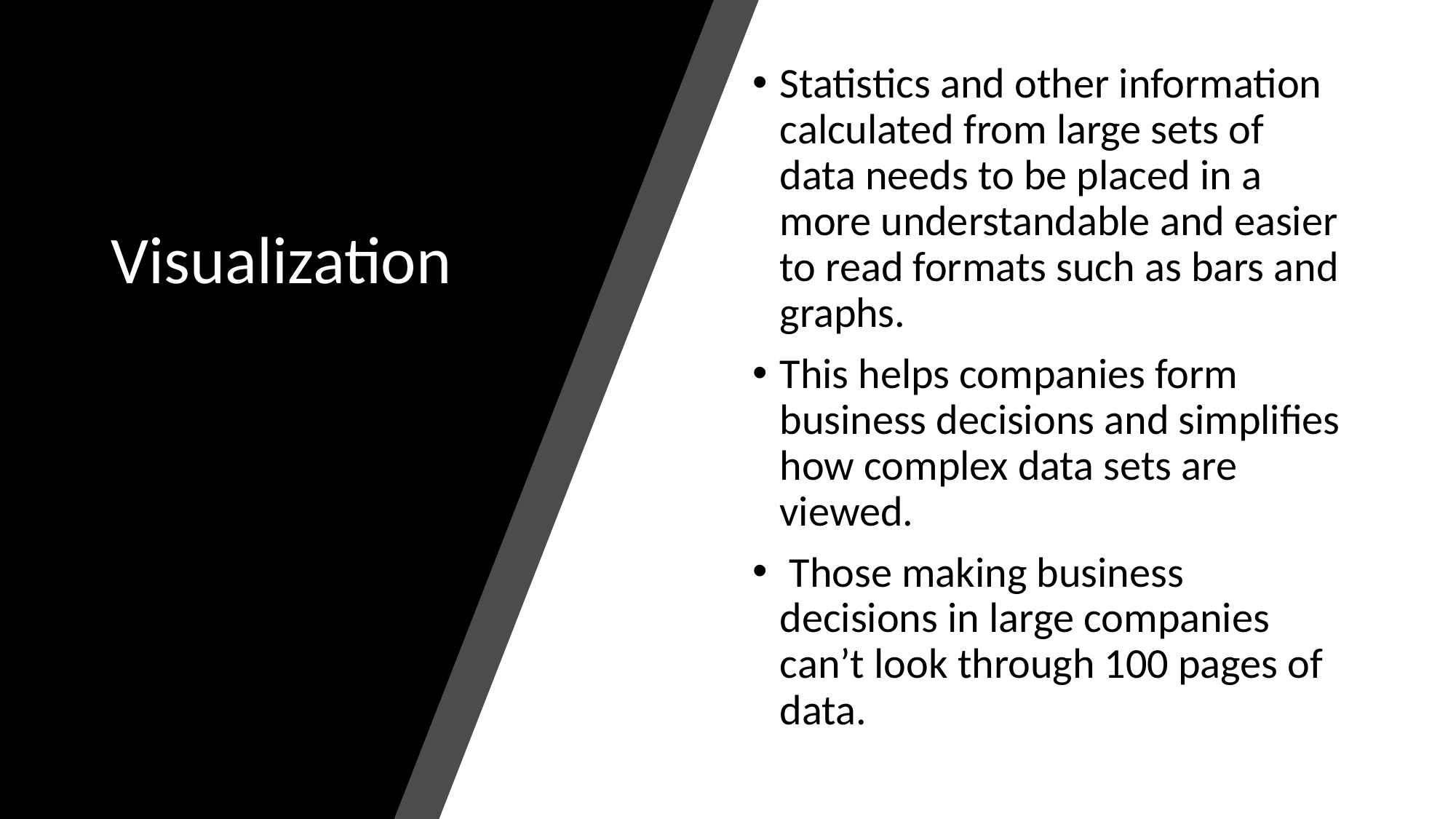

# Visualization
Statistics and other information calculated from large sets of data needs to be placed in a more understandable and easier to read formats such as bars and graphs.
This helps companies form business decisions and simplifies how complex data sets are viewed.
 Those making business decisions in large companies can’t look through 100 pages of data.